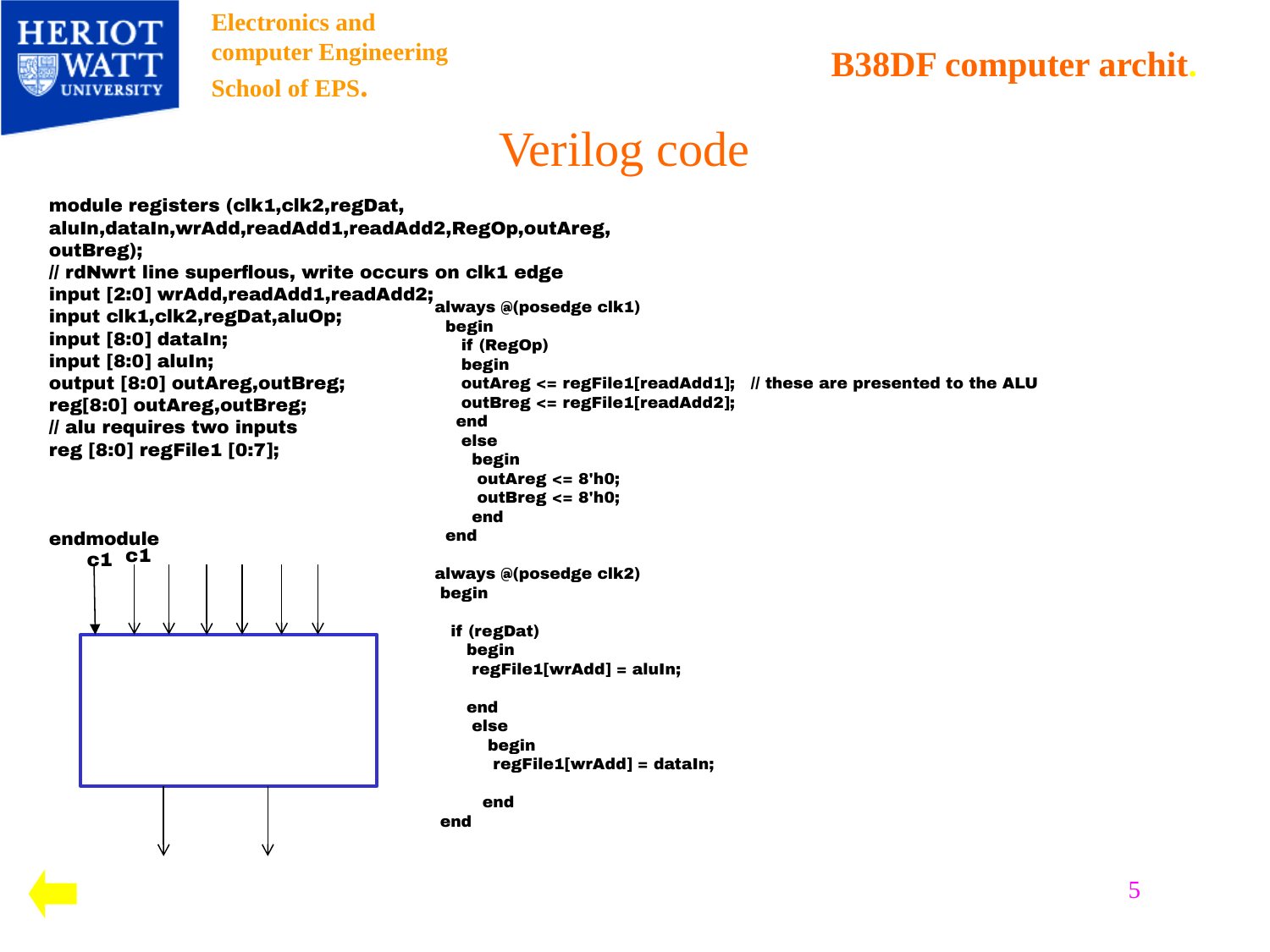

# Verilog code
module registers (clk1,clk2,regDat, aluIn,dataIn,wrAdd,readAdd1,readAdd2,RegOp,outAreg, outBreg);
// rdNwrt line superflous, write occurs on clk1 edge
input [2:0] wrAdd,readAdd1,readAdd2;
input clk1,clk2,regDat,aluOp;
input [8:0] dataIn;
input [8:0] aluIn;
output [8:0] outAreg,outBreg;
reg[8:0] outAreg,outBreg;
// alu requires two inputs
reg [8:0] regFile1 [0:7];

endmodule
always @(posedge clk1)
  begin
     if (RegOp)
     begin
     outAreg <= regFile1[readAdd1];   // these are presented to the ALU
     outBreg <= regFile1[readAdd2];
    end
     else
       begin
        outAreg <= 8'h0;
        outBreg <= 8'h0;
       end
  end

always @(posedge clk2)
 begin

   if (regDat)
      begin
       regFile1[wrAdd] = aluIn;

      end
       else
          begin
           regFile1[wrAdd] = dataIn;

         end
 end

c1
c1

5